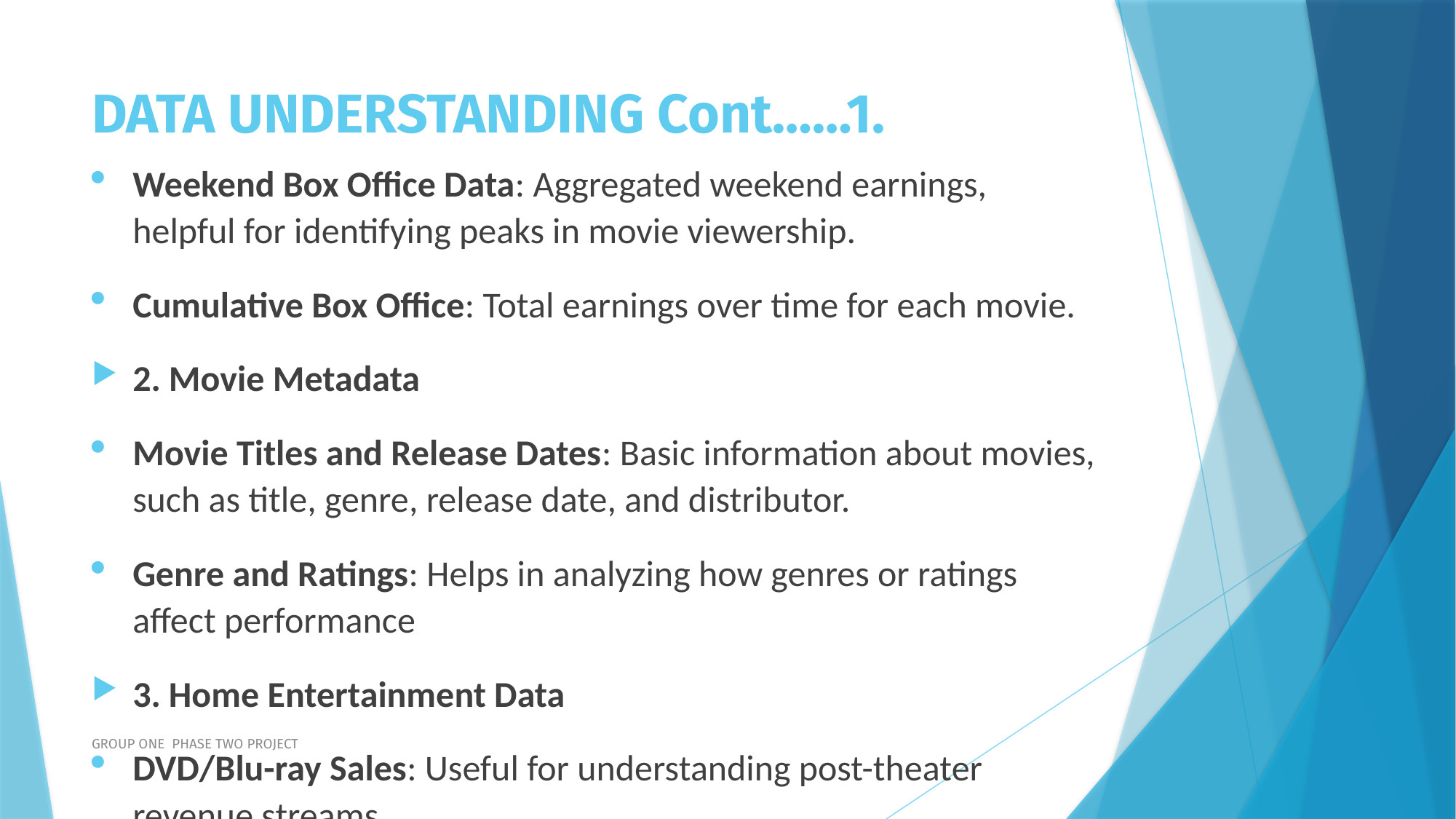

# DATA UNDERSTANDING Cont……1.
Weekend Box Office Data: Aggregated weekend earnings, helpful for identifying peaks in movie viewership.
Cumulative Box Office: Total earnings over time for each movie.
2. Movie Metadata
Movie Titles and Release Dates: Basic information about movies, such as title, genre, release date, and distributor.
Genre and Ratings: Helps in analyzing how genres or ratings affect performance
3. Home Entertainment Data
DVD/Blu-ray Sales: Useful for understanding post-theater revenue streams.
Digital Sales/Streaming Revenue: Can show trends in digital distribution.
4. Market-Level Data
Market Share by Studio: Helps analyze how different studios perform over time.
International Box Office: Useful for cross-region comparison and global trends.

GROUP ONE  PHASE TWO PROJECT
5